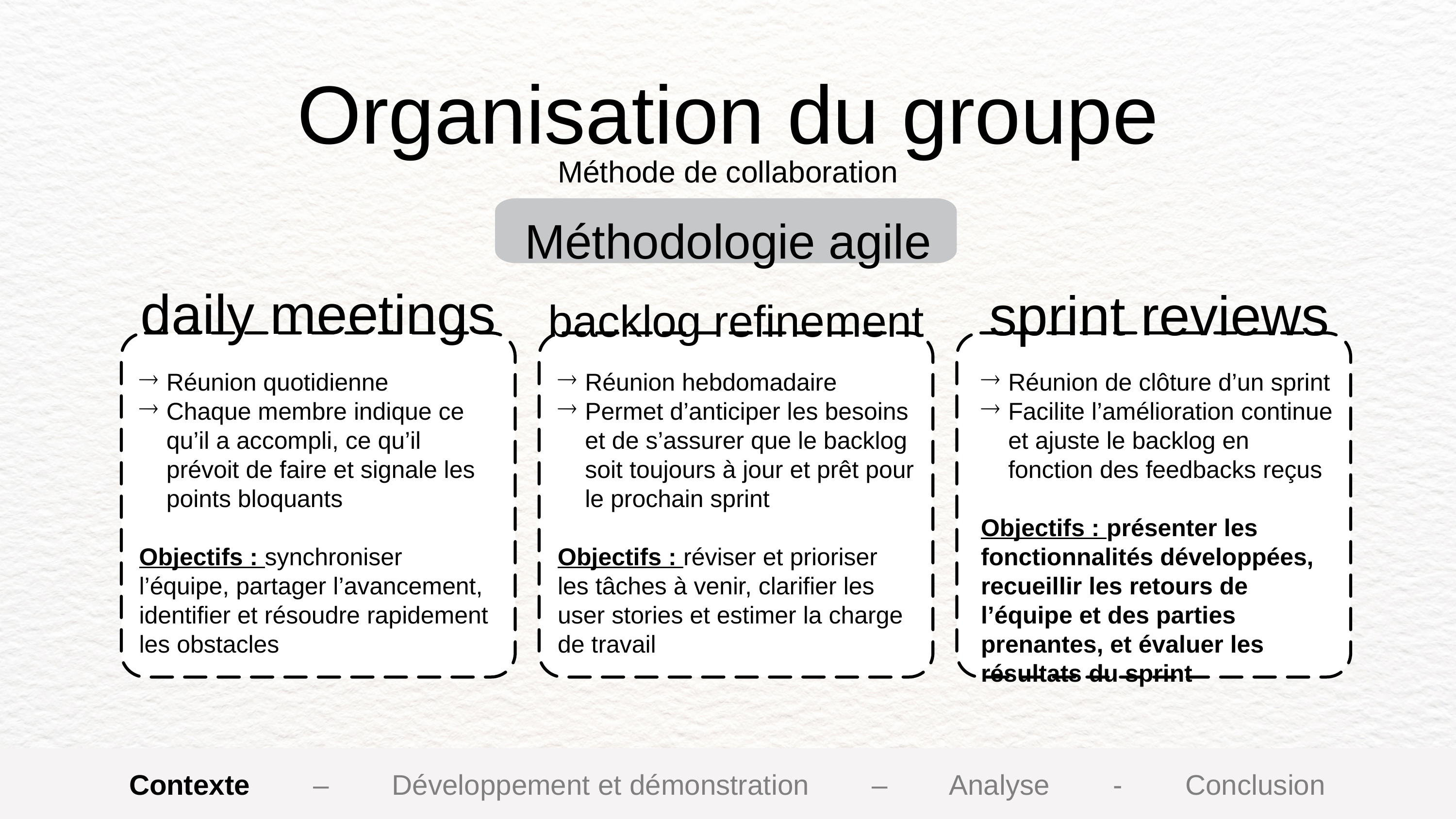

Organisation du groupe
Méthode de collaboration
Méthodologie agile

daily meetings
backlog refinement
sprint reviews

Réunion quotidienne
Chaque membre indique ce qu’il a accompli, ce qu’il prévoit de faire et signale les points bloquants

Objectifs : synchroniser l’équipe, partager l’avancement, identifier et résoudre rapidement les obstacles
Réunion hebdomadaire
Permet d’anticiper les besoins et de s’assurer que le backlog soit toujours à jour et prêt pour le prochain sprint

Objectifs : réviser et prioriser les tâches à venir, clarifier les user stories et estimer la charge de travail
Réunion de clôture d’un sprint
Facilite l’amélioration continue et ajuste le backlog en fonction des feedbacks reçus

Objectifs : présenter les fonctionnalités développées, recueillir les retours de l’équipe et des parties prenantes, et évaluer les résultats du sprint

Contexte        –        Développement et démonstration        –        Analyse        -        Conclusion